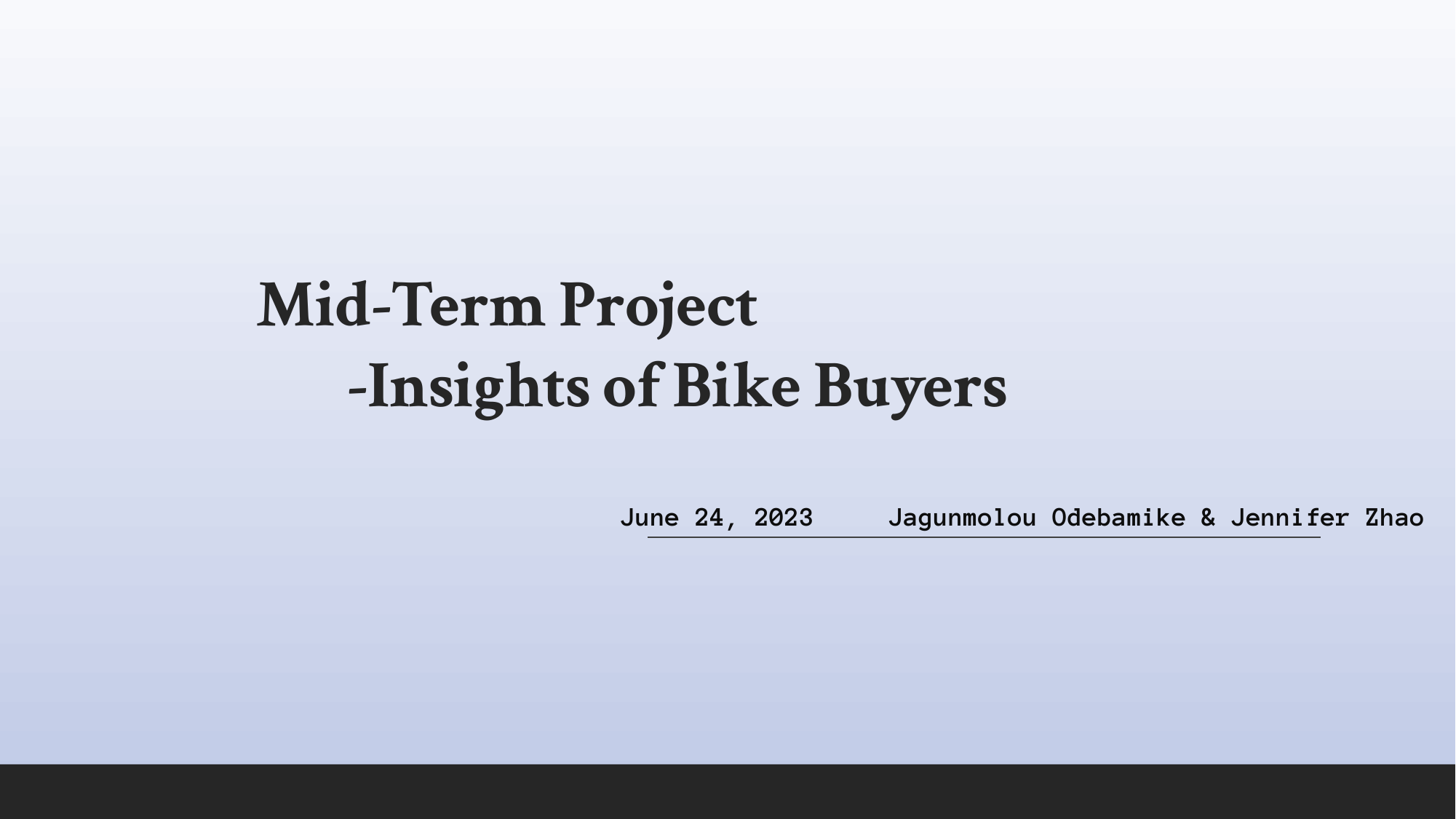

Mid-Term Project
       -Insights of Bike Buyers
June 24, 2023     Jagunmolou Odebamike & Jennifer Zhao